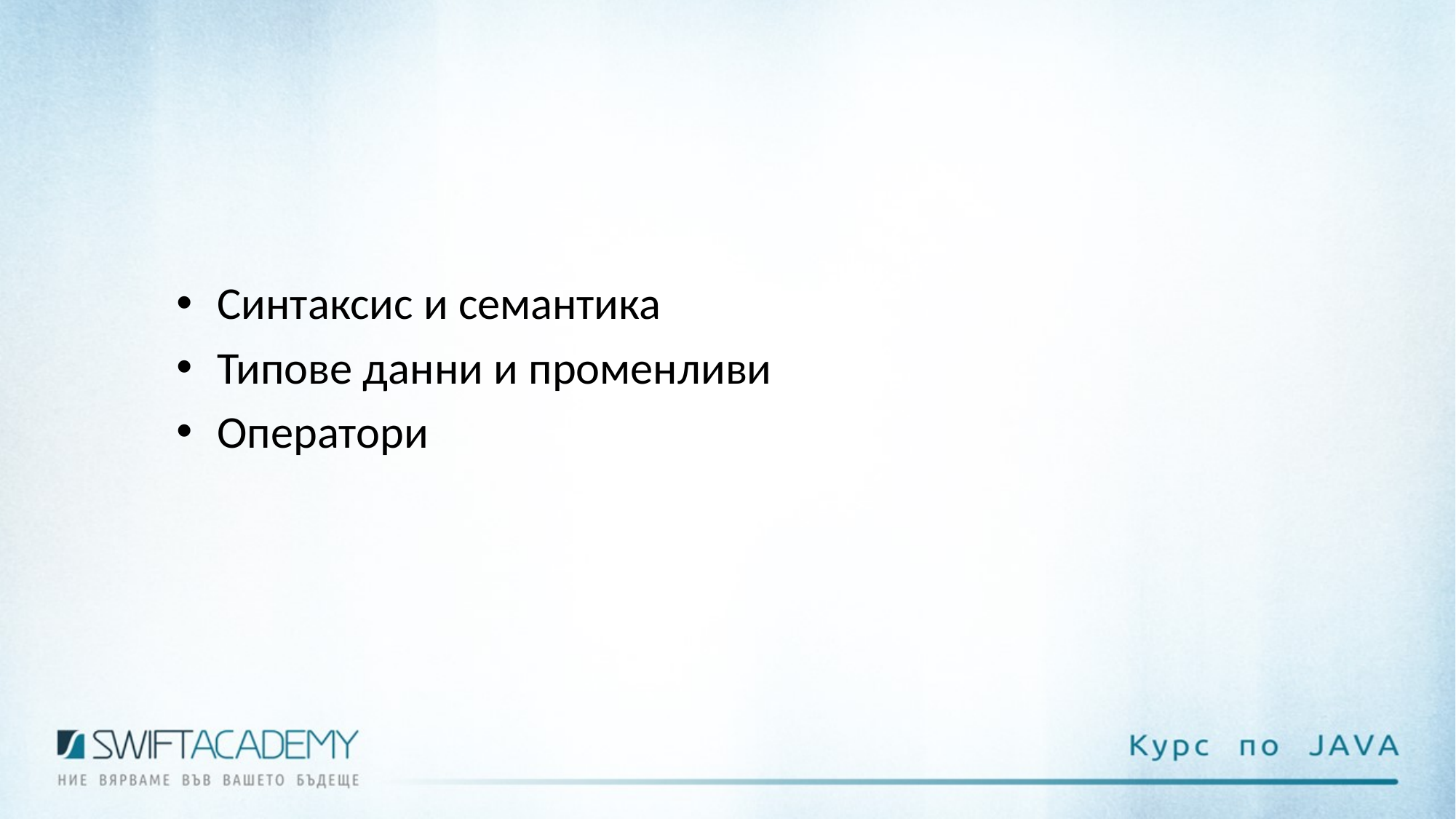

Синтаксис и семантика
Типове данни и променливи
Оператори